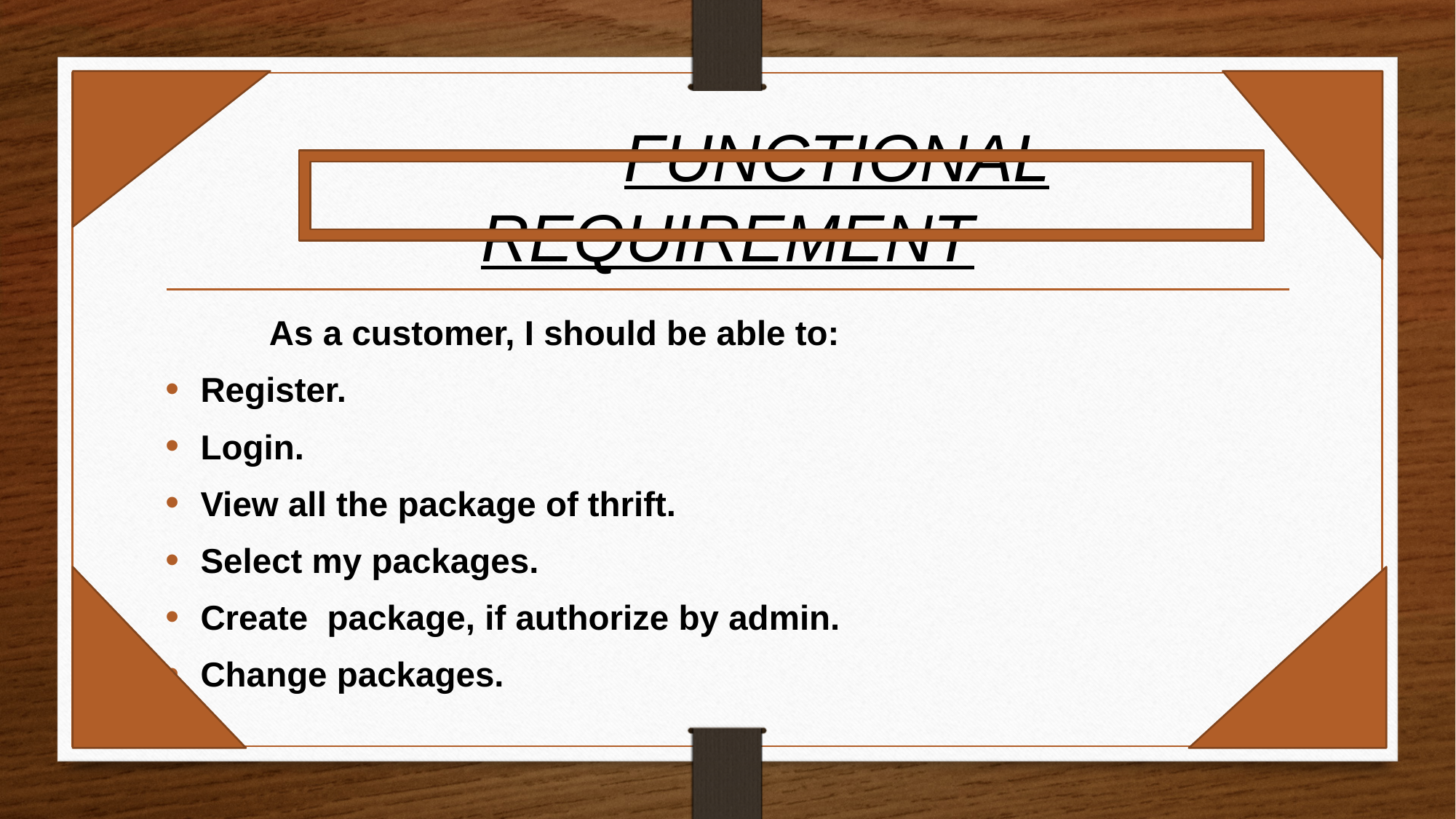

# FUNCTIONAL REQUIREMENT

	As a customer, I should be able to:
Register.
Login.
View all the package of thrift.
Select my packages.
Create  package, if authorize by admin.
Change packages.